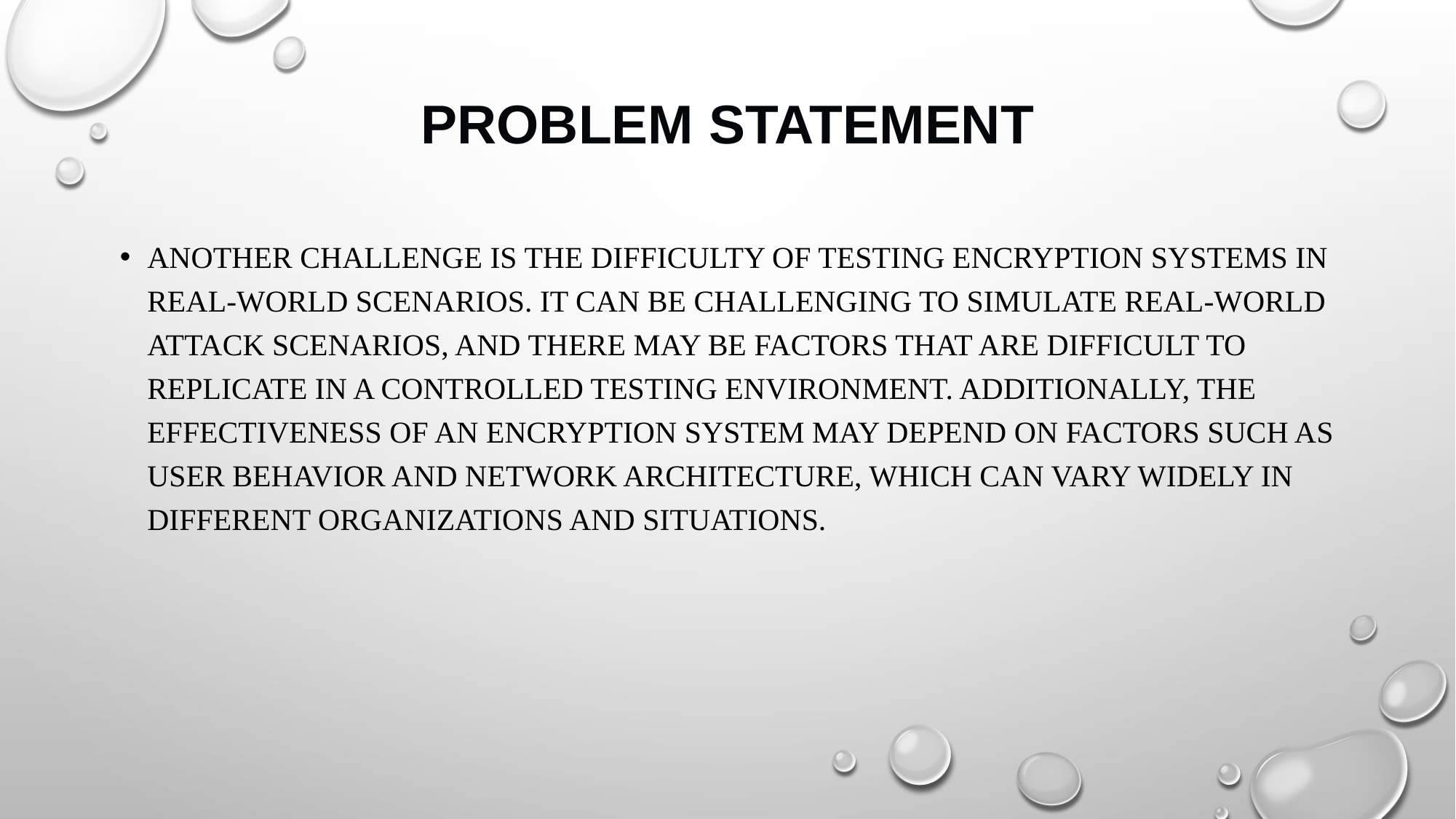

# Problem Statement
Another challenge is the difficulty of testing encryption systems in real-world scenarios. It can be challenging to simulate real-world attack scenarios, and there may be factors that are difficult to replicate in a controlled testing environment. Additionally, the effectiveness of an encryption system may depend on factors such as user behavior and network architecture, which can vary widely in different organizations and situations.